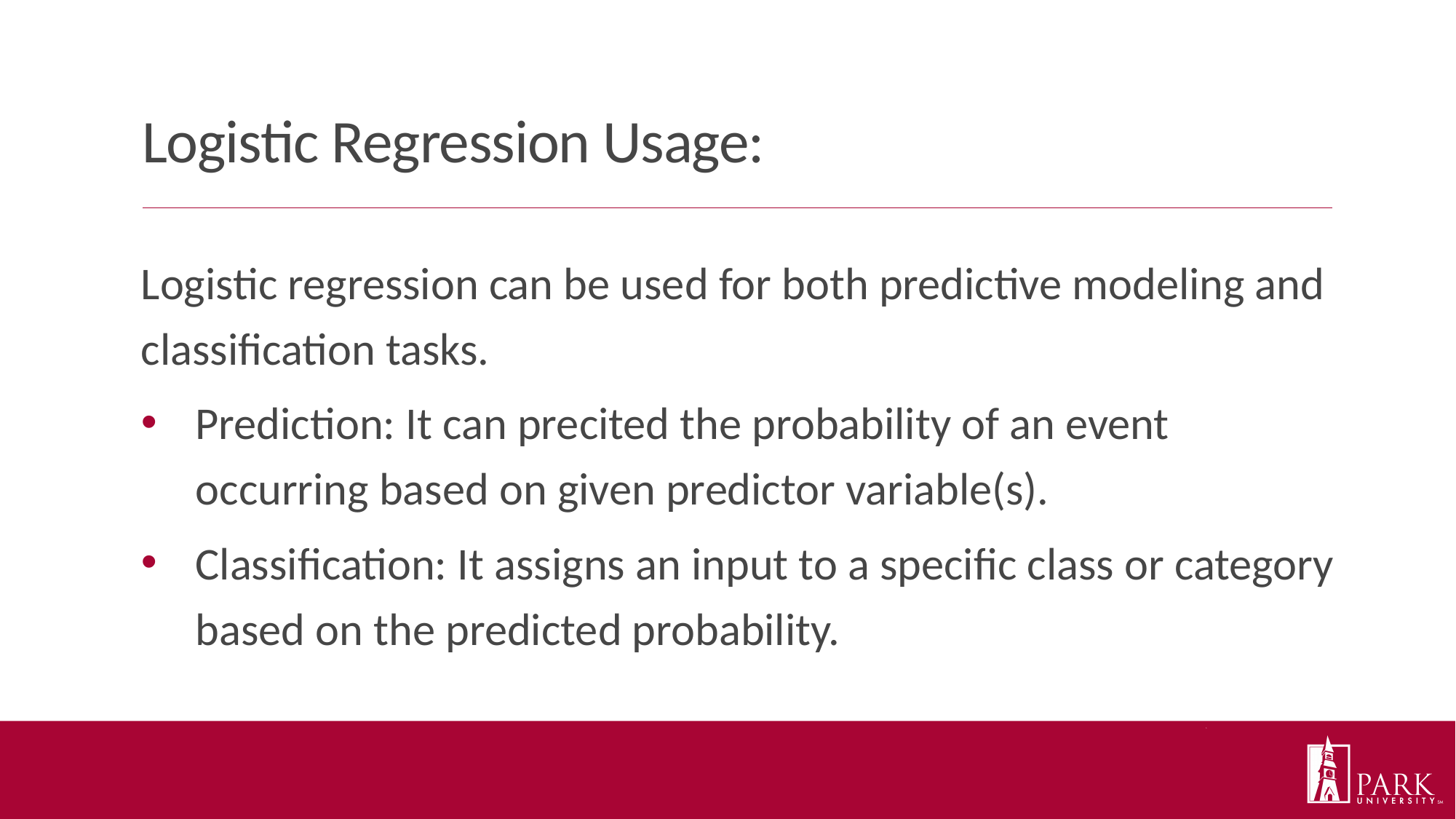

# Logistic Regression Usage:
Logistic regression can be used for both predictive modeling and classification tasks.
Prediction: It can precited the probability of an event occurring based on given predictor variable(s).
Classification: It assigns an input to a specific class or category based on the predicted probability.